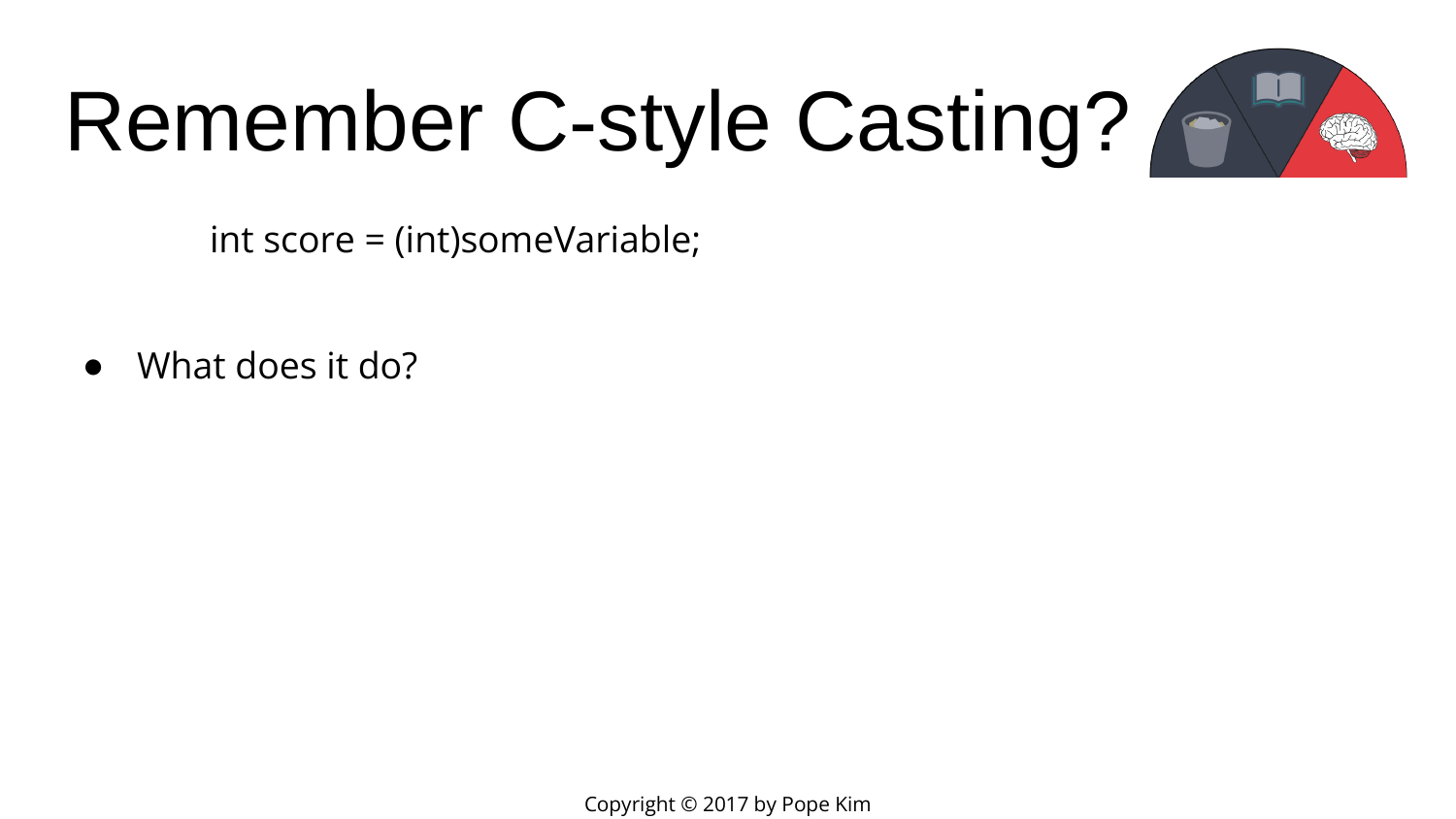

# Remember C-style Casting?
	int score = (int)someVariable;
What does it do?